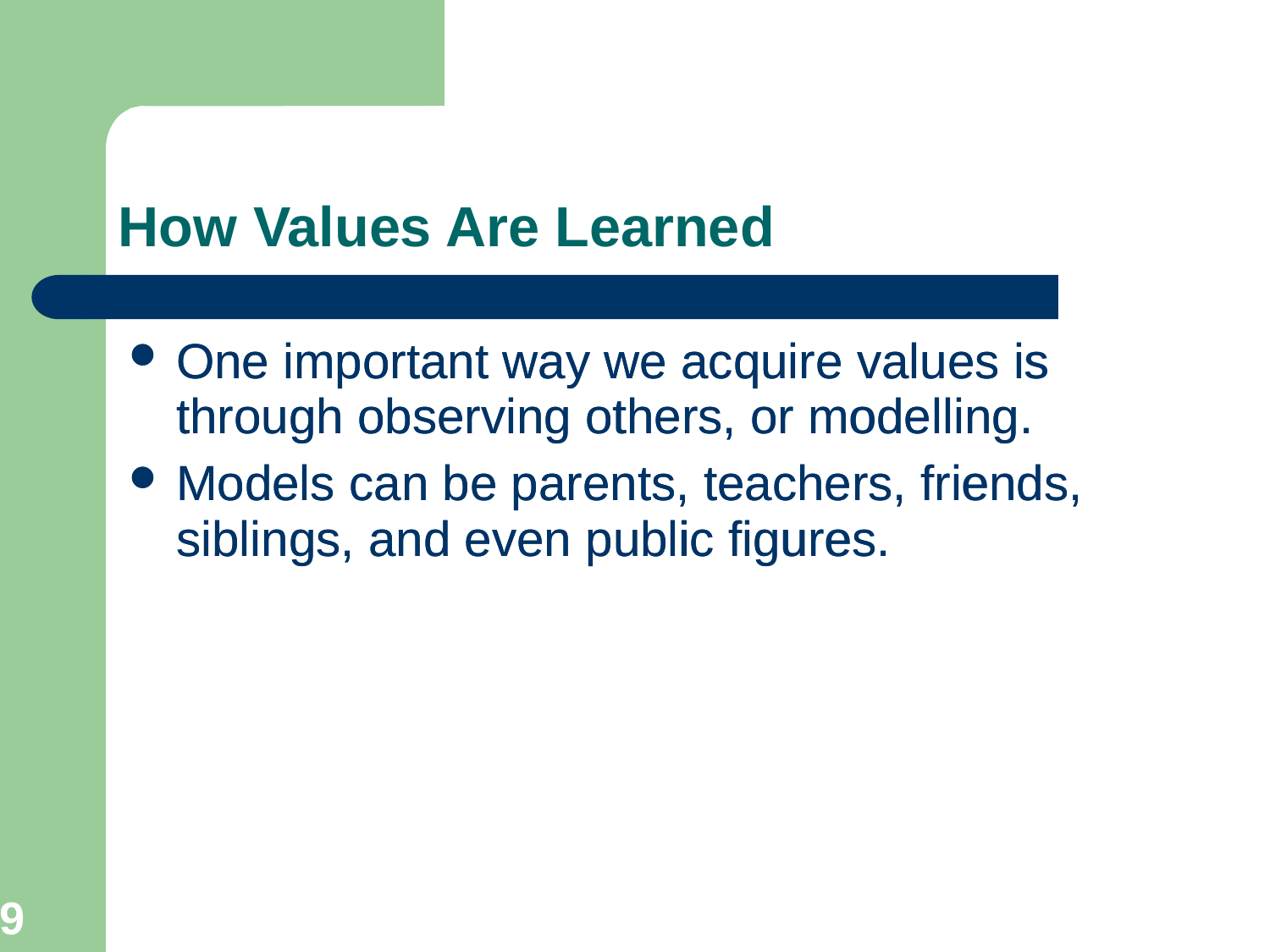

How Values Are Learned
One important way we acquire values is through observing others, or modelling.
Models can be parents, teachers, friends, siblings, and even public figures.
One important way we acquire values is through observing others, or modelling.
Models can be parents, teachers, friends, siblings, and even public figures.
19